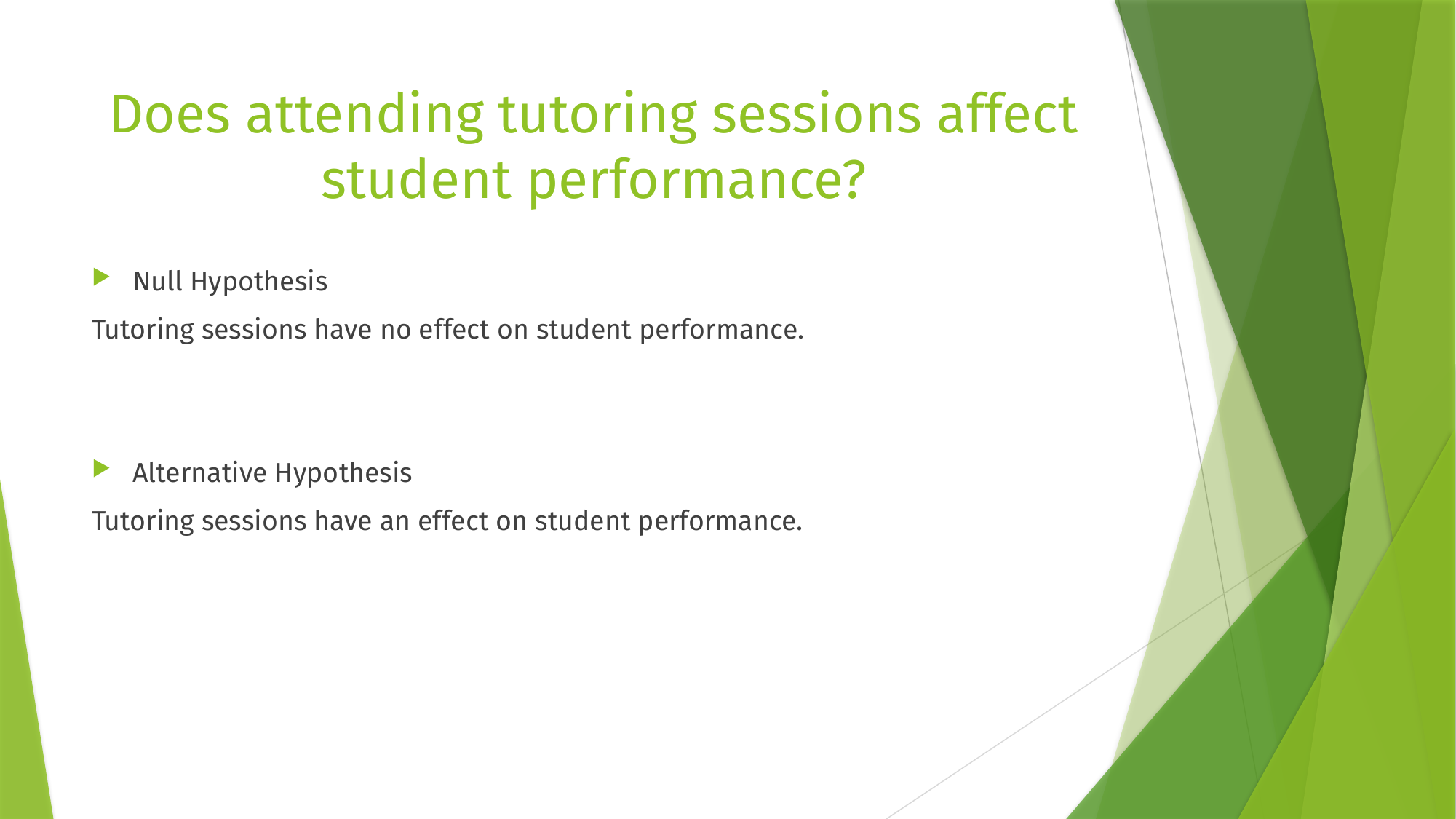

# Does attending tutoring sessions affect student performance?
Null Hypothesis
Tutoring sessions have no effect on student performance.

Alternative Hypothesis
Tutoring sessions have an effect on student performance.